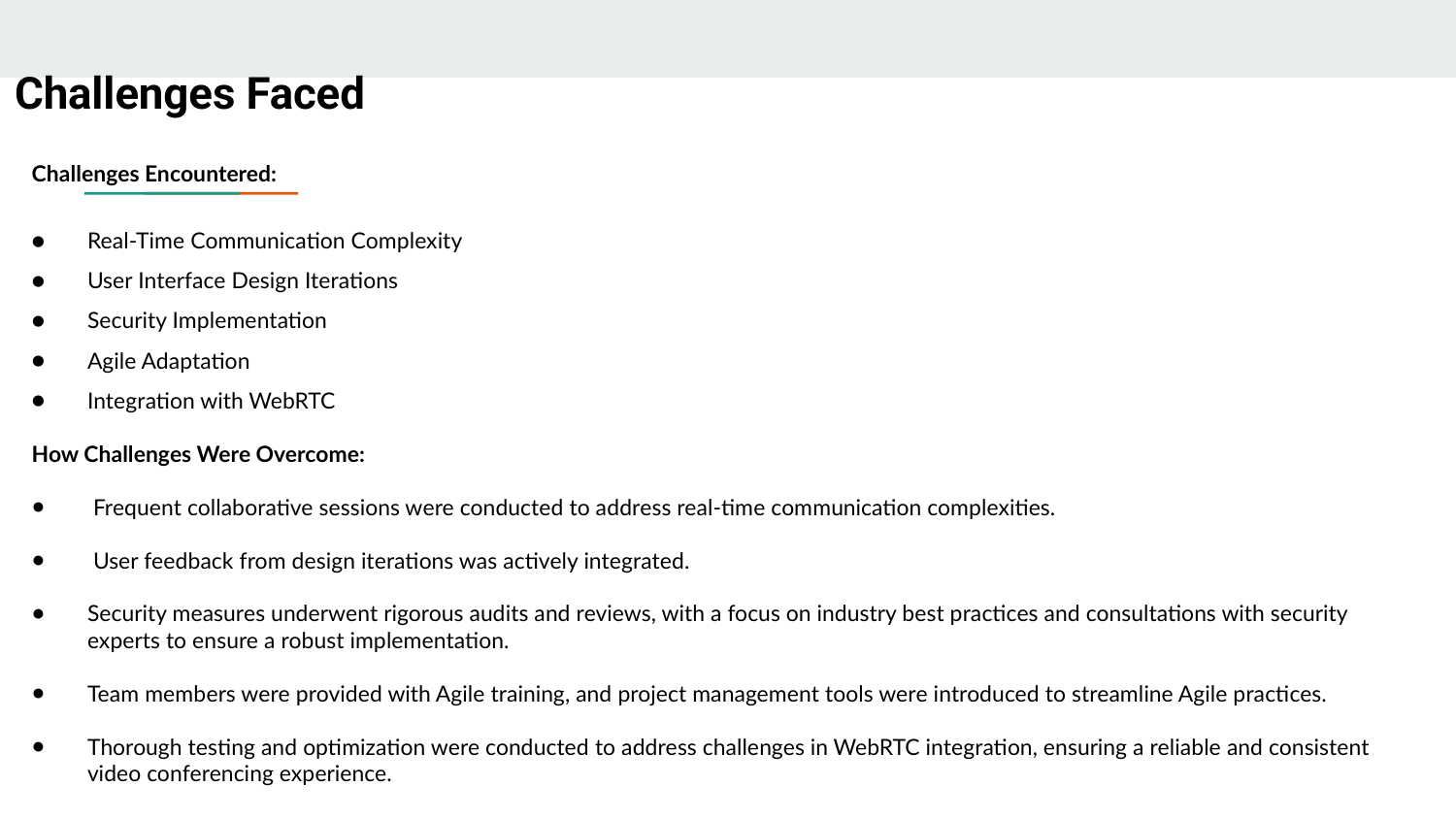

# Challenges Faced

Challenges Encountered:

Real-Time Communication Complexity
User Interface Design Iterations
Security Implementation
Agile Adaptation
Integration with WebRTC

How Challenges Were Overcome:

 Frequent collaborative sessions were conducted to address real-time communication complexities.

 User feedback from design iterations was actively integrated.

Security measures underwent rigorous audits and reviews, with a focus on industry best practices and consultations with security experts to ensure a robust implementation.

Team members were provided with Agile training, and project management tools were introduced to streamline Agile practices.

Thorough testing and optimization were conducted to address challenges in WebRTC integration, ensuring a reliable and consistent video conferencing experience.